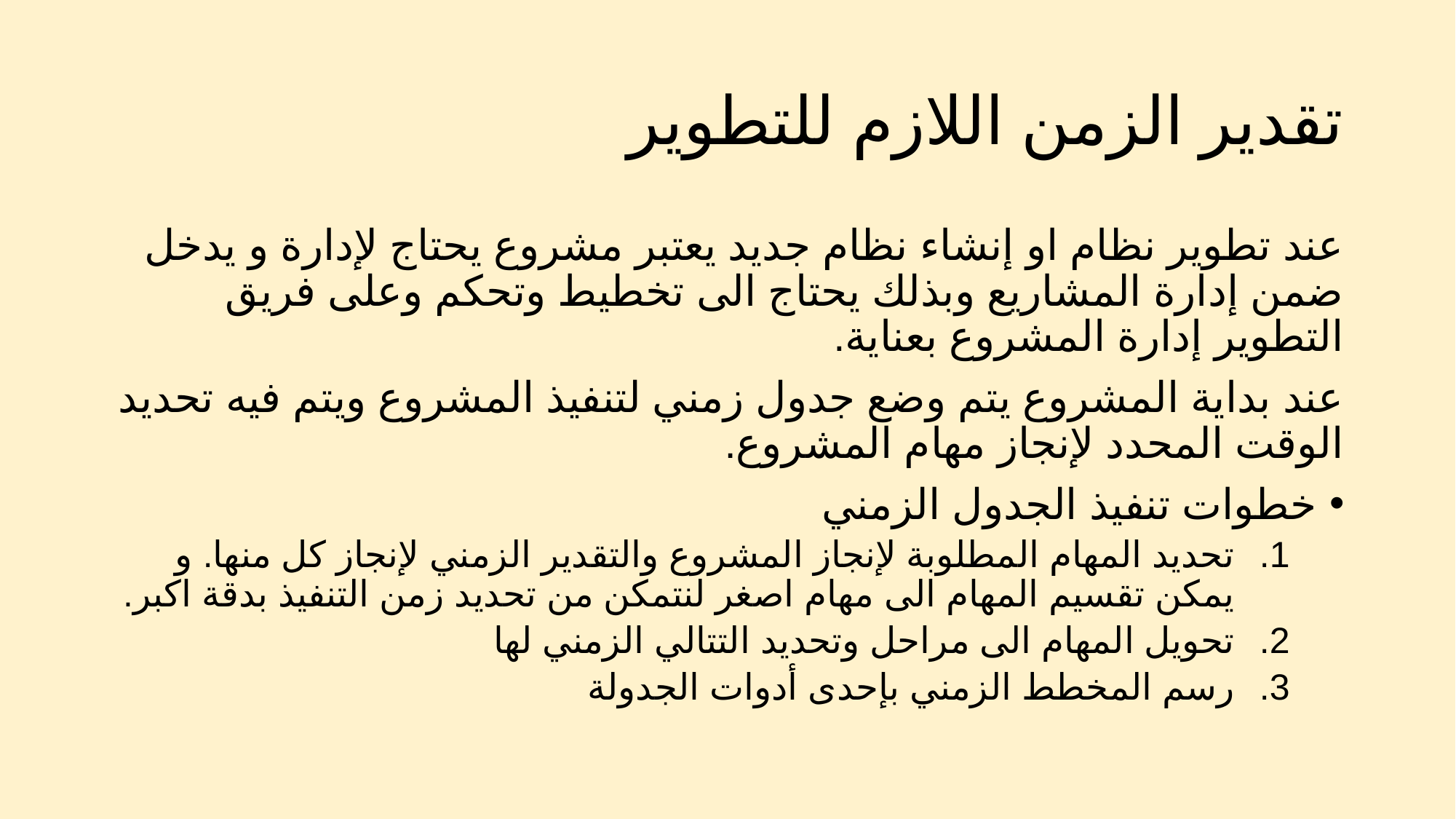

# تقدير الزمن اللازم للتطوير
عند تطوير نظام او إنشاء نظام جديد يعتبر مشروع يحتاج لإدارة و يدخل ضمن إدارة المشاريع وبذلك يحتاج الى تخطيط وتحكم وعلى فريق التطوير إدارة المشروع بعناية.
عند بداية المشروع يتم وضع جدول زمني لتنفيذ المشروع ويتم فيه تحديد الوقت المحدد لإنجاز مهام المشروع.
خطوات تنفيذ الجدول الزمني
تحديد المهام المطلوبة لإنجاز المشروع والتقدير الزمني لإنجاز كل منها. و يمكن تقسيم المهام الى مهام اصغر لنتمكن من تحديد زمن التنفيذ بدقة اكبر.
تحويل المهام الى مراحل وتحديد التتالي الزمني لها
رسم المخطط الزمني بإحدى أدوات الجدولة